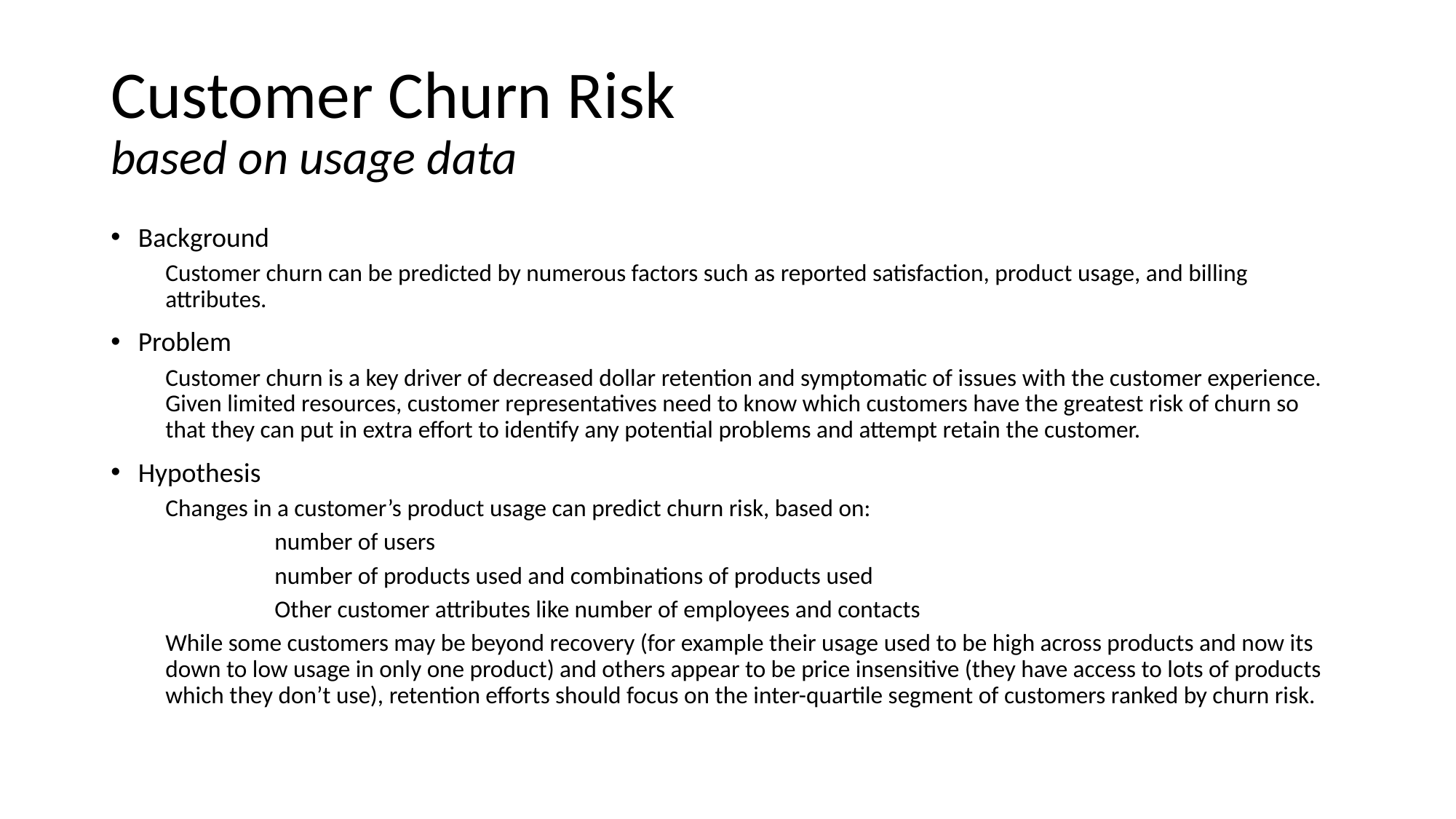

# Customer Churn Risk based on usage data
Background
Customer churn can be predicted by numerous factors such as reported satisfaction, product usage, and billing attributes.
Problem
Customer churn is a key driver of decreased dollar retention and symptomatic of issues with the customer experience. Given limited resources, customer representatives need to know which customers have the greatest risk of churn so that they can put in extra effort to identify any potential problems and attempt retain the customer.
Hypothesis
Changes in a customer’s product usage can predict churn risk, based on:
	number of users
	number of products used and combinations of products used
	Other customer attributes like number of employees and contacts
While some customers may be beyond recovery (for example their usage used to be high across products and now its down to low usage in only one product) and others appear to be price insensitive (they have access to lots of products which they don’t use), retention efforts should focus on the inter-quartile segment of customers ranked by churn risk.